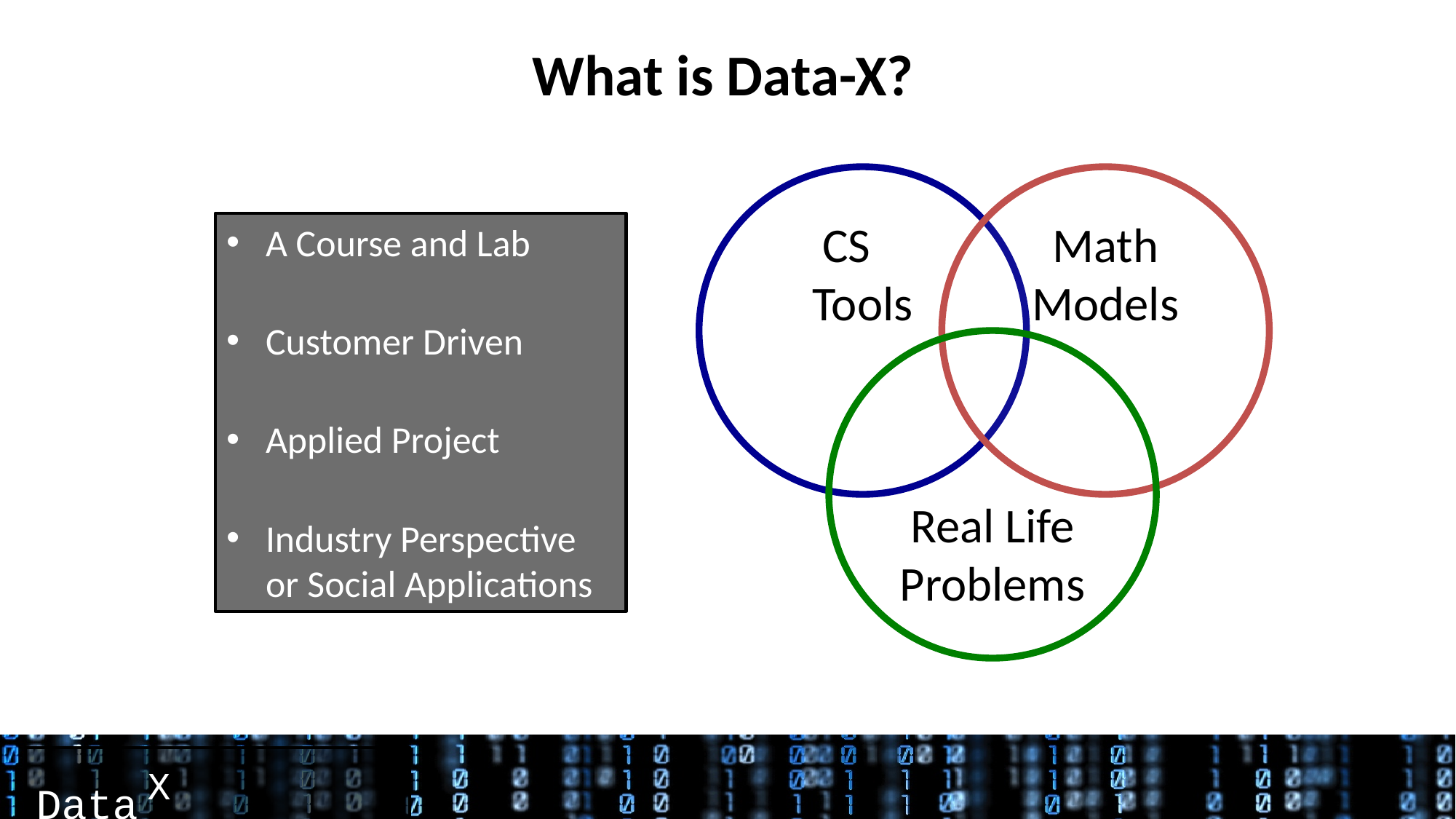

What is Data-X?
CS
Tools

Math Models

A Course and Lab
Customer Driven
Applied Project
Industry Perspective or Social Applications

Real Life
Problems